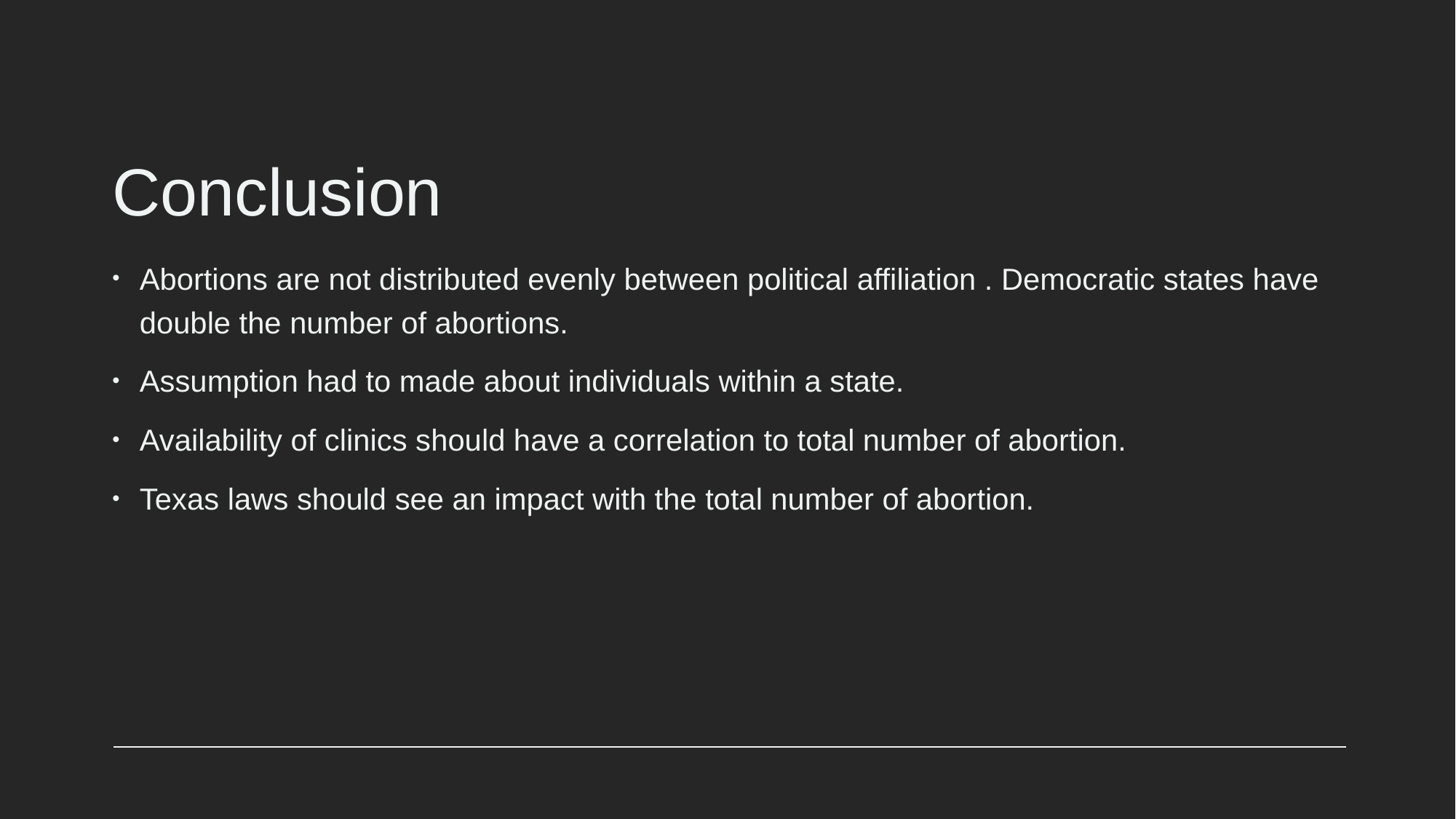

# Conclusion
Abortions are not distributed evenly between political affiliation . Democratic states have double the number of abortions.
Assumption had to made about individuals within a state.
Availability of clinics should have a correlation to total number of abortion.
Texas laws should see an impact with the total number of abortion.